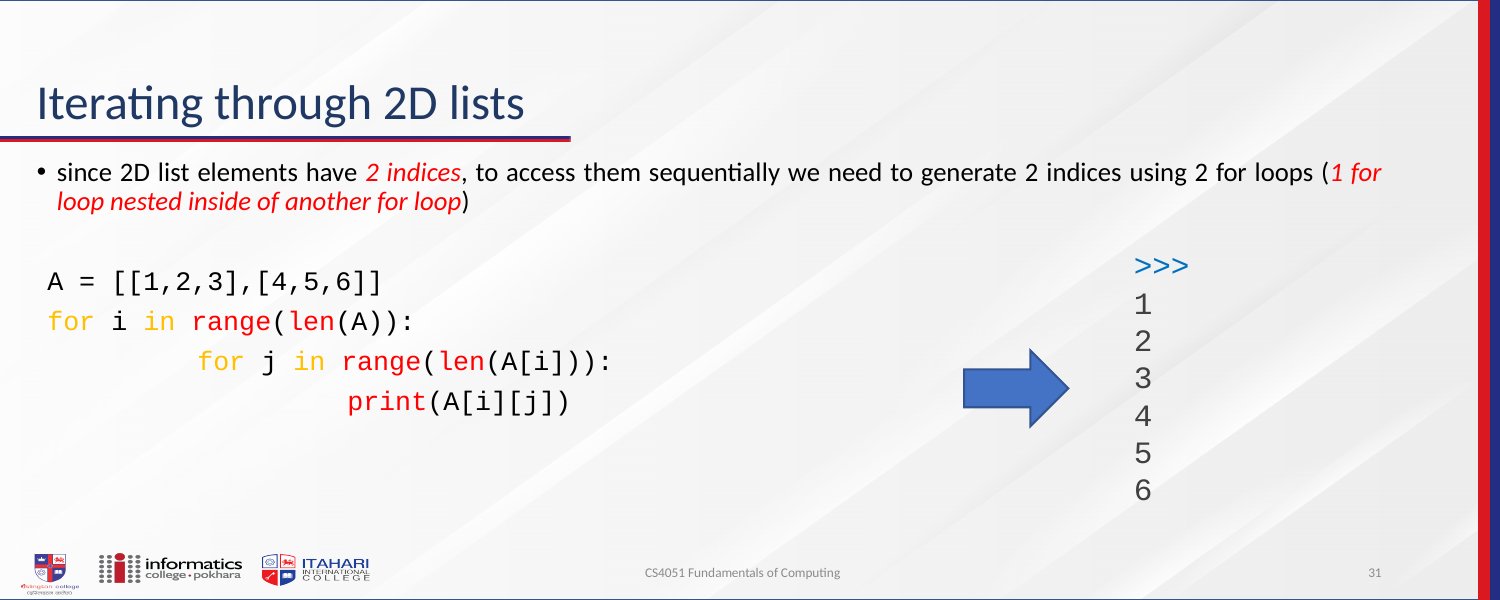

# Iterating through 2D lists
since 2D list elements have 2 indices, to access them sequentially we need to generate 2 indices using 2 for loops (1 for loop nested inside of another for loop)

A = [[1,2,3],[4,5,6]]
for i in range(len(A)):
	for j in range(len(A[i])):
		print(A[i][j])

>>>
1
2
3
4
5
6

CS4051 Fundamentals of Computing
31